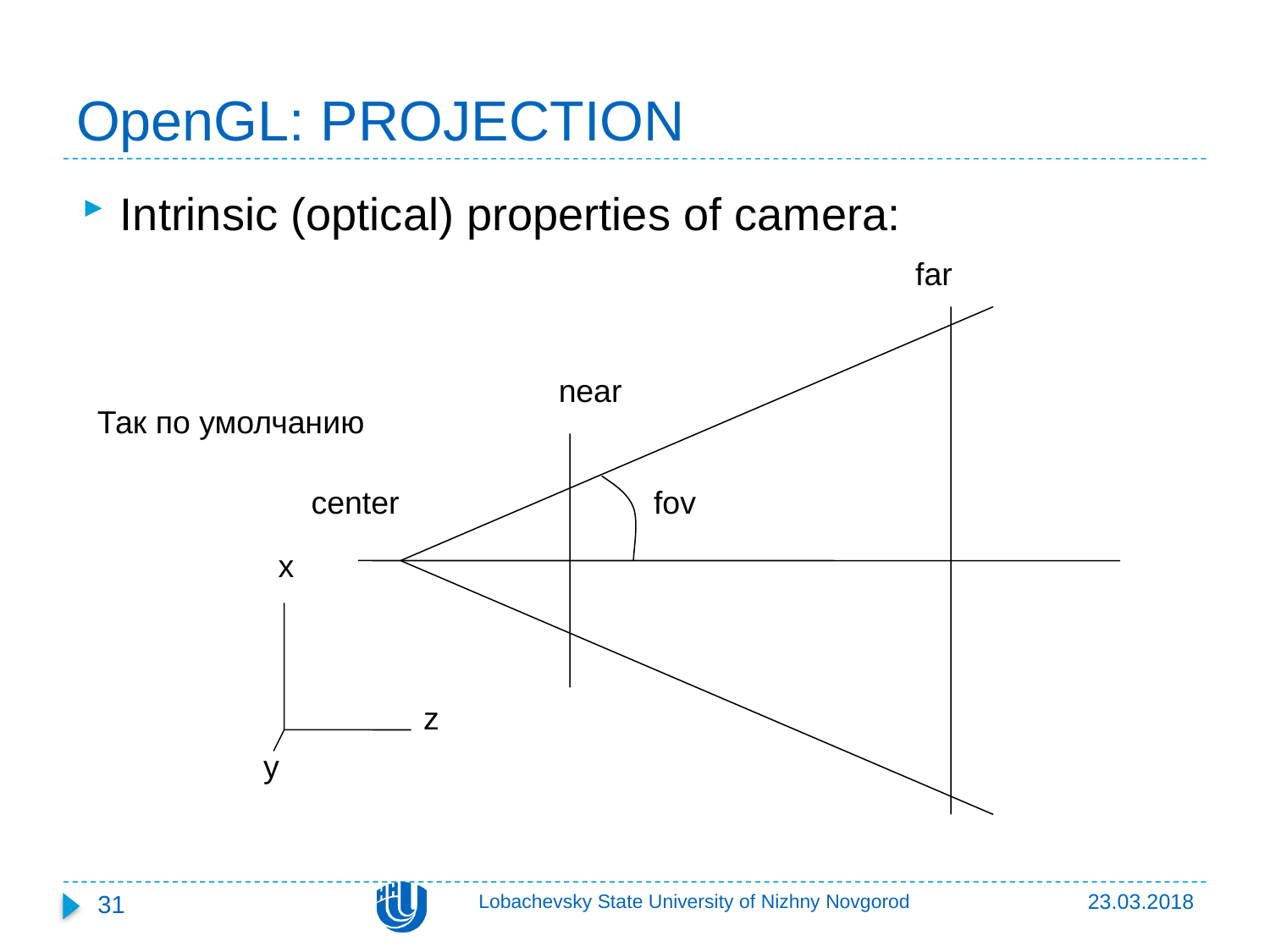

# OpenGL: PROJECTION
Intrinsic (optical) properties of camera:
far

near
Так по умолчанию

center

fov
x

z

y
31
Lobachevsky State University of Nizhny Novgorod
23.03.2018